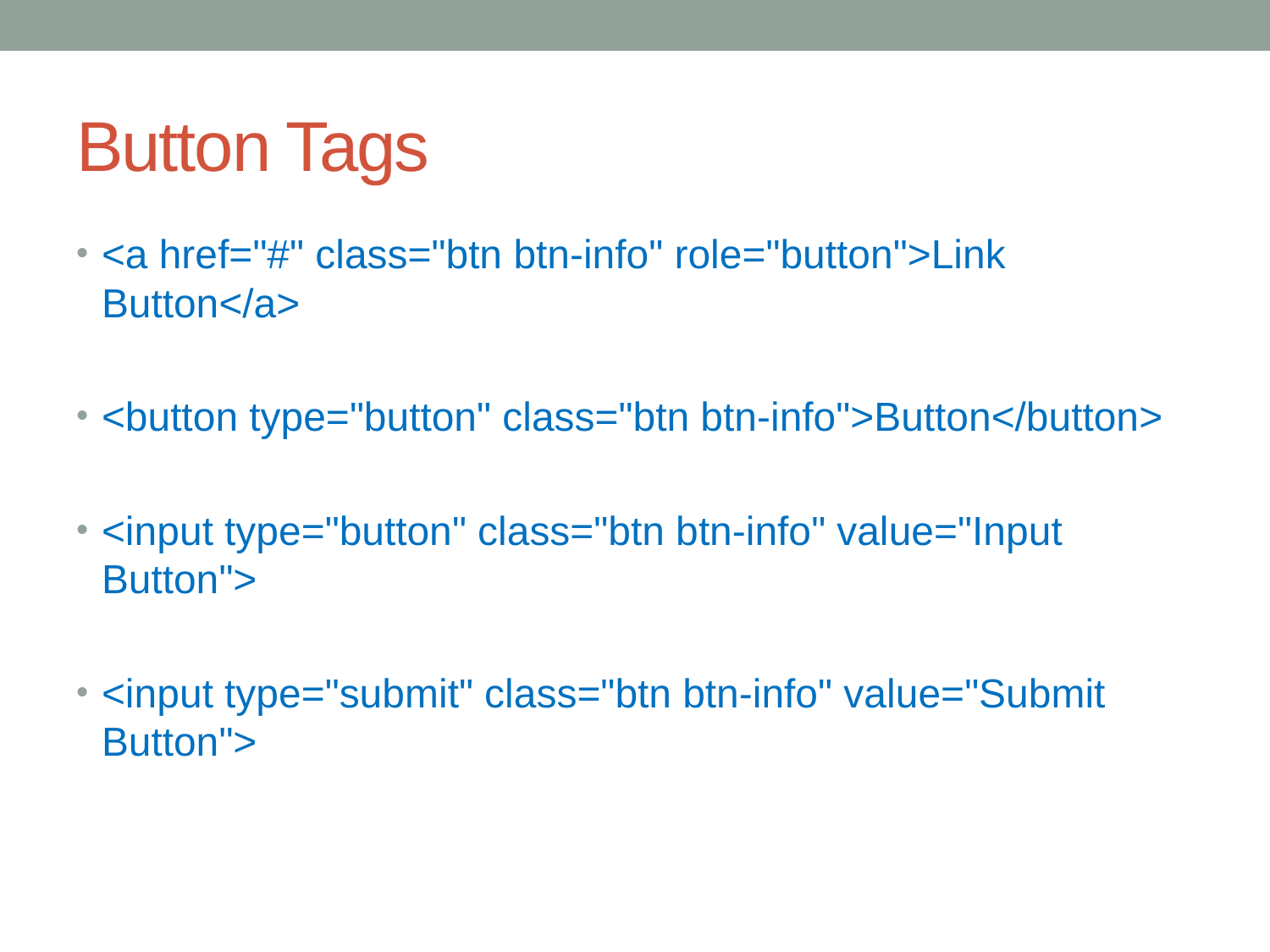

# Button Tags
<a href="#" class="btn btn-info" role="button">Link Button</a>

<button type="button" class="btn btn-info">Button</button>

<input type="button" class="btn btn-info" value="Input Button">

<input type="submit" class="btn btn-info" value="Submit Button">